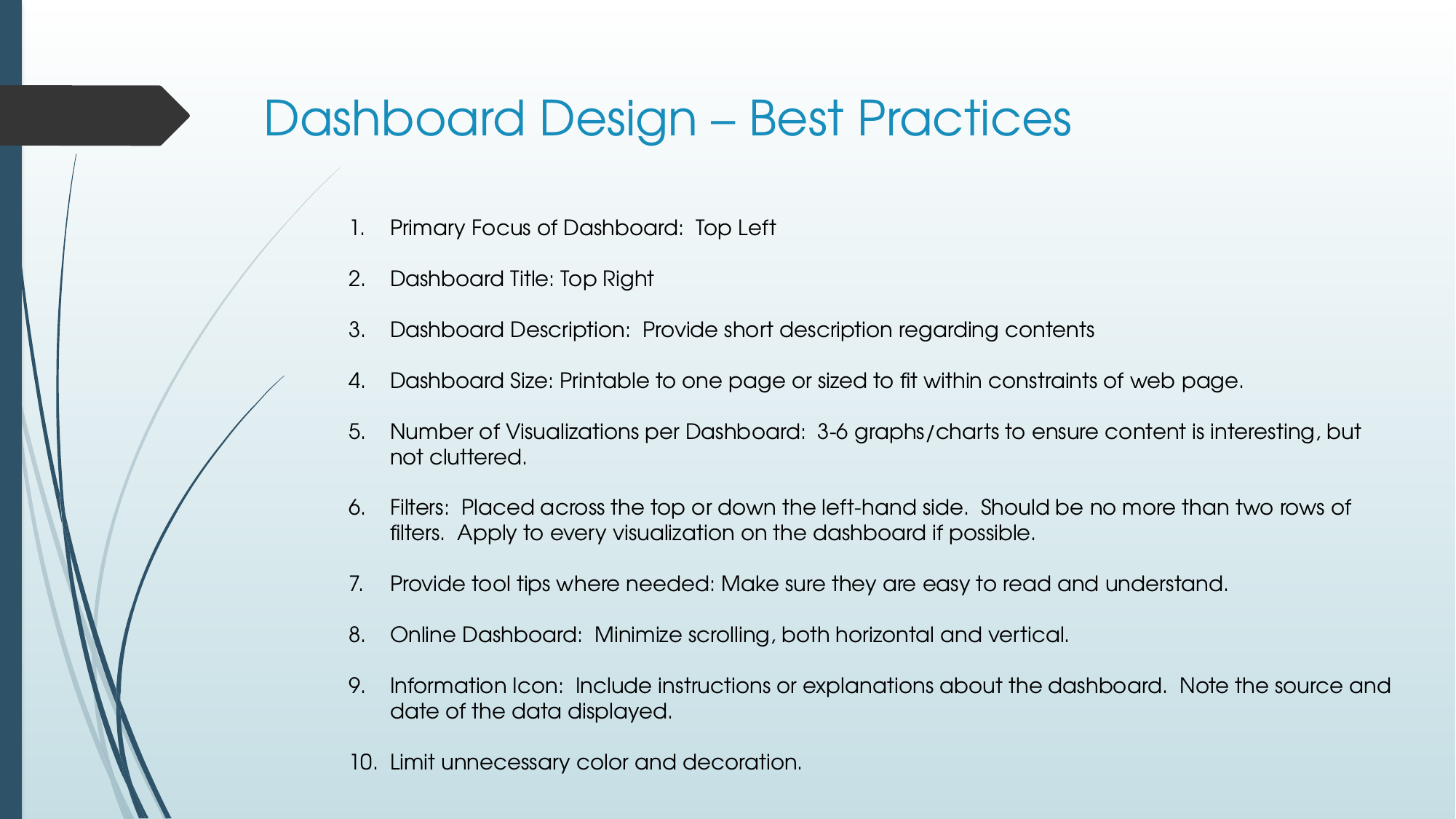

Dashboard Design – Best Practices
Primary Focus of Dashboard:  Top Left

Dashboard Title: Top Right

Dashboard Description:  Provide short description regarding contents

Dashboard Size: Printable to one page or sized to fit within constraints of web page.

Number of Visualizations per Dashboard:  3-6 graphs/charts to ensure content is interesting, but not cluttered.

Filters:  Placed across the top or down the left-hand side.  Should be no more than two rows of filters.  Apply to every visualization on the dashboard if possible.

Provide tool tips where needed: Make sure they are easy to read and understand.

Online Dashboard:  Minimize scrolling, both horizontal and vertical.

Information Icon:  Include instructions or explanations about the dashboard.  Note the source and date of the data displayed.

Limit unnecessary color and decoration.